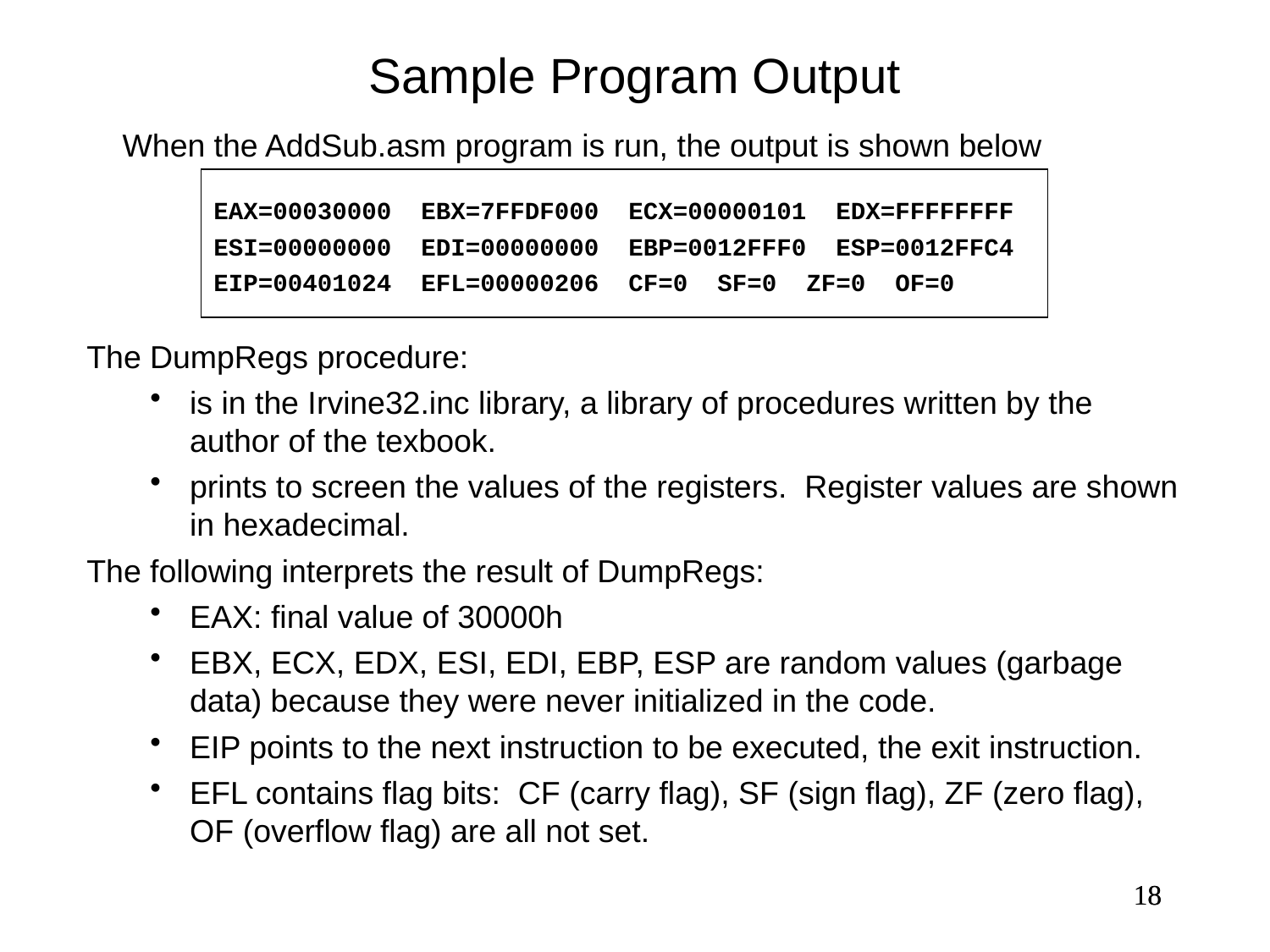

Sample Program Output
When the AddSub.asm program is run, the output is shown below
EAX=00030000  EBX=7FFDF000  ECX=00000101  EDX=FFFFFFFF
ESI=00000000  EDI=00000000  EBP=0012FFF0  ESP=0012FFC4
EIP=00401024  EFL=00000206  CF=0  SF=0  ZF=0  OF=0
The DumpRegs procedure:
is in the Irvine32.inc library, a library of procedures written by the author of the texbook.
prints to screen the values of the registers.  Register values are shown in hexadecimal.
The following interprets the result of DumpRegs:
EAX: final value of 30000h
EBX, ECX, EDX, ESI, EDI, EBP, ESP are random values (garbage data) because they were never initialized in the code.
EIP points to the next instruction to be executed, the exit instruction.
EFL contains flag bits:  CF (carry flag), SF (sign flag), ZF (zero flag), OF (overflow flag) are all not set.

18
18